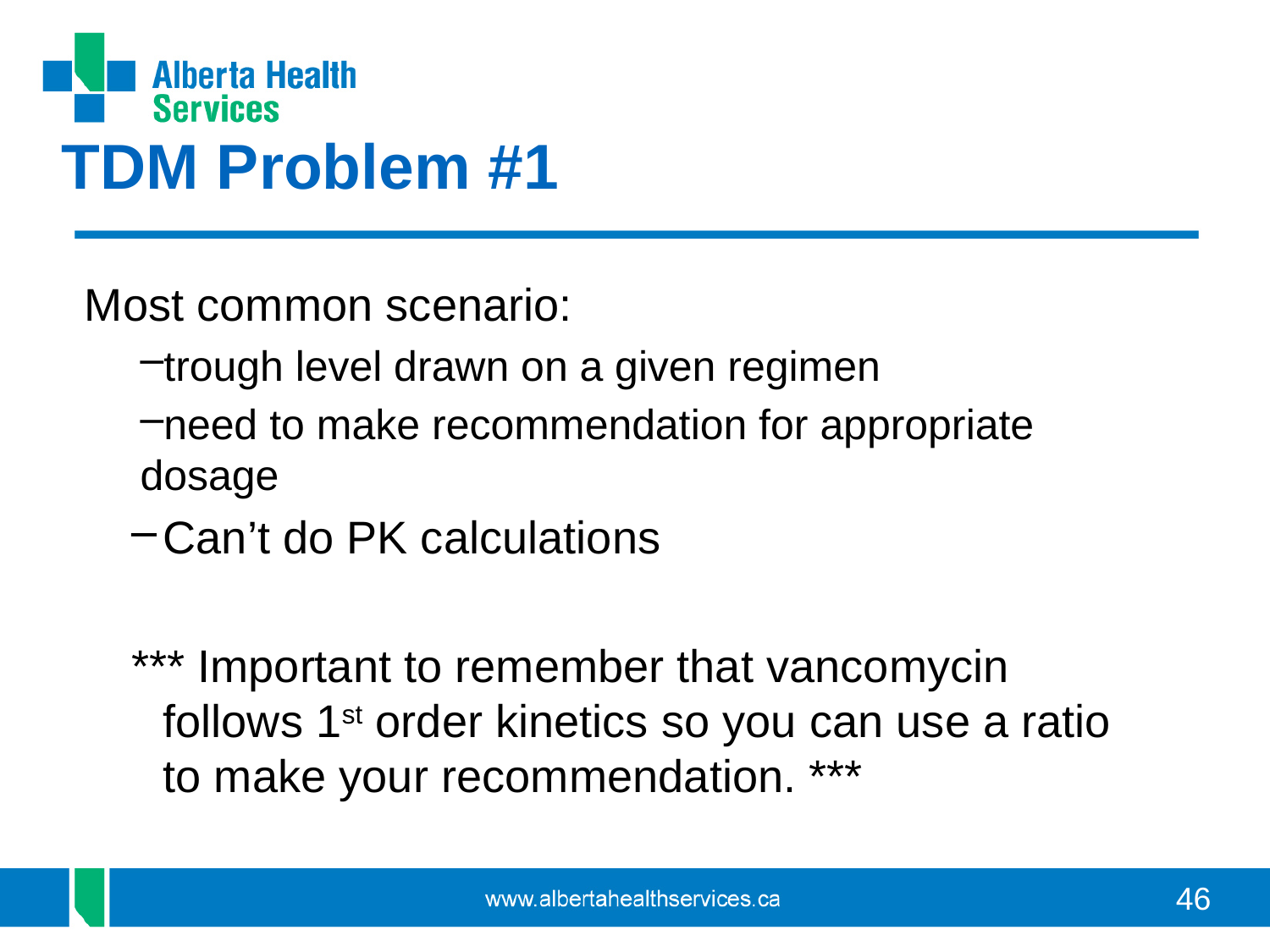

TDM Problem #1
Most common scenario:
trough level drawn on a given regimen
need to make recommendation for appropriate dosage
Can’t do PK calculations

*** Important to remember that vancomycin follows 1st order kinetics so you can use a ratio to make your recommendation. ***